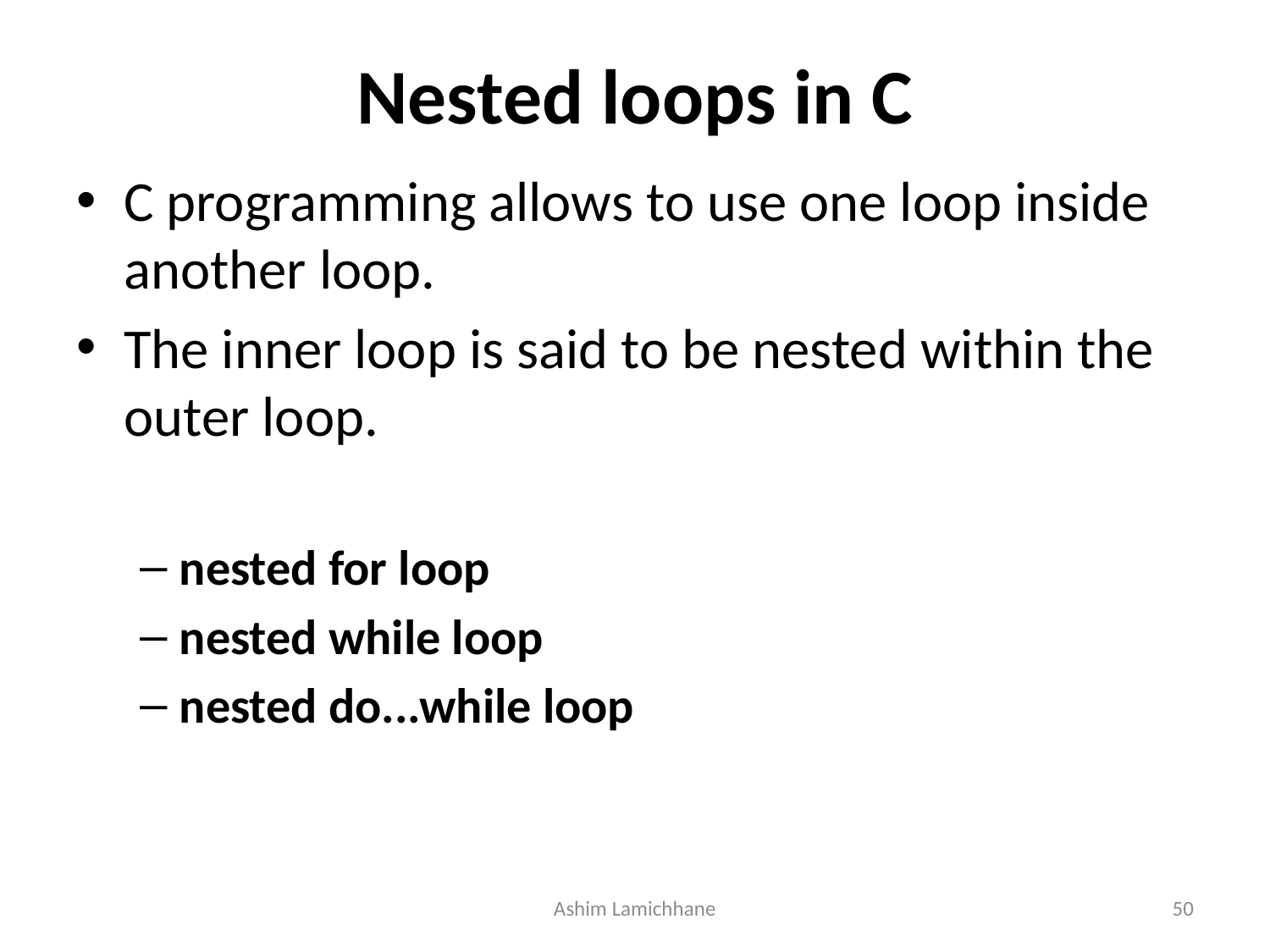

# Nested loops in C
C programming allows to use one loop inside another loop.
The inner loop is said to be nested within the outer loop.

nested for loop
nested while loop
nested do...while loop
Ashim Lamichhane
50